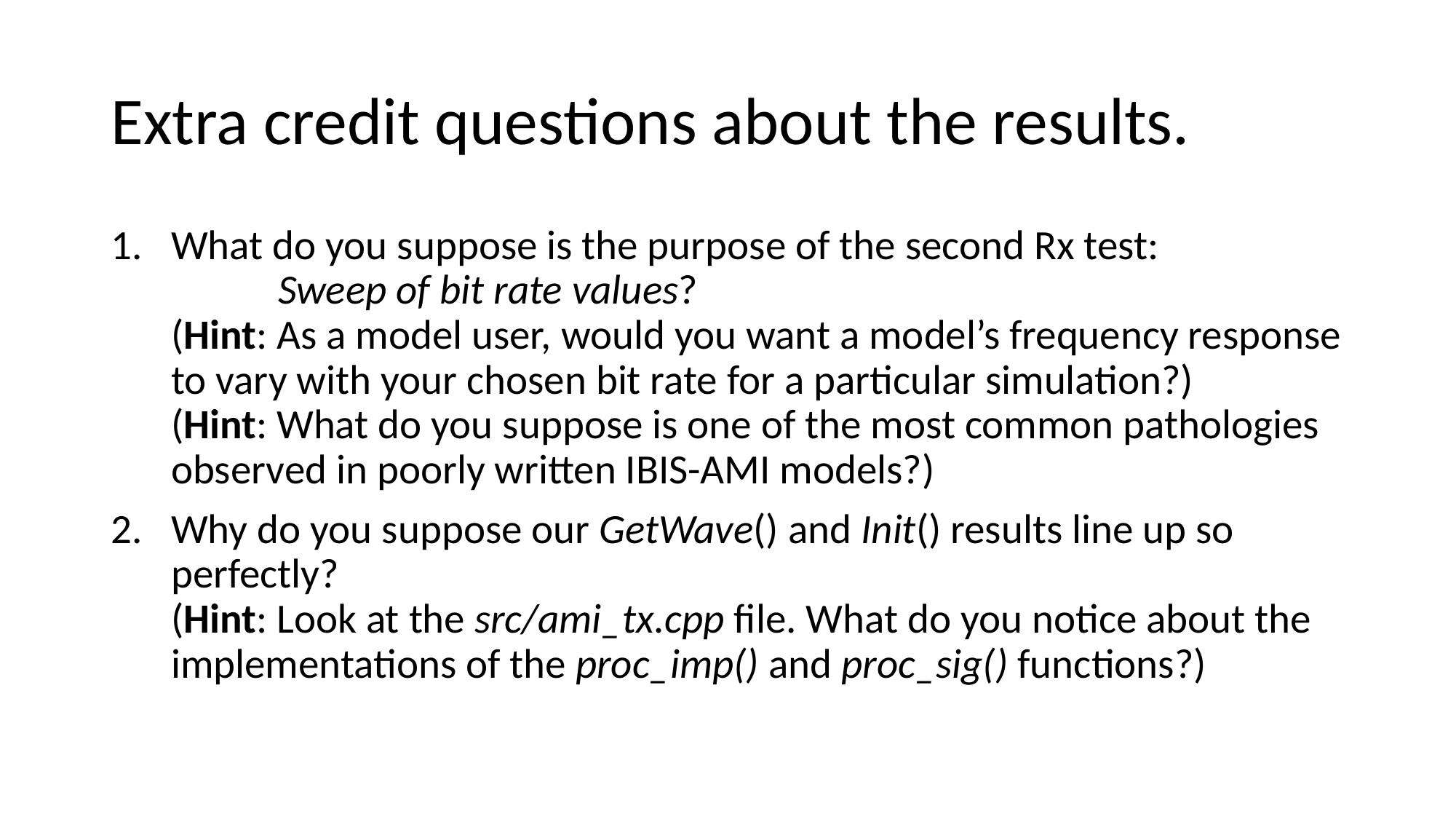

# Extra credit questions about the results.
What do you suppose is the purpose of the second Rx test:
	Sweep of bit rate values?
(Hint: As a model user, would you want a model’s frequency response to vary with your chosen bit rate for a particular simulation?)
(Hint: What do you suppose is one of the most common pathologies observed in poorly written IBIS-AMI models?)
Why do you suppose our GetWave() and Init() results line up so perfectly?
(Hint: Look at the src/ami_tx.cpp file. What do you notice about the implementations of the proc_imp() and proc_sig() functions?)